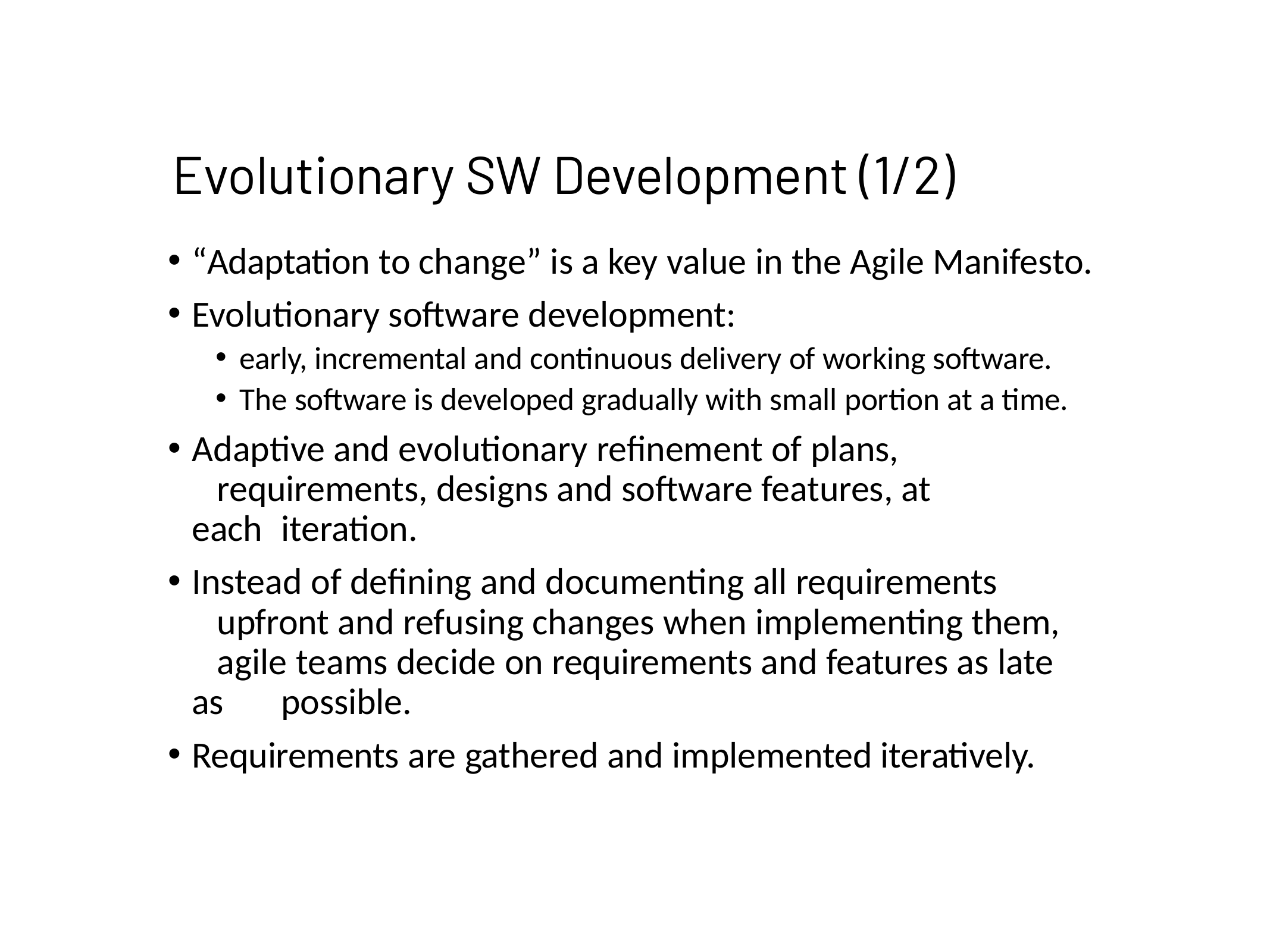

# Evolutionary SW Development (1/2)
“Adaptation to change” is a key value in the Agile Manifesto.
Evolutionary software development:
early, incremental and continuous delivery of working software.
The software is developed gradually with small portion at a time.
Adaptive and evolutionary refinement of plans, 	requirements, designs and software features, at each 	iteration.
Instead of defining and documenting all requirements 	upfront and refusing changes when implementing them, 	agile teams decide on requirements and features as late as 	possible.
Requirements are gathered and implemented iteratively.